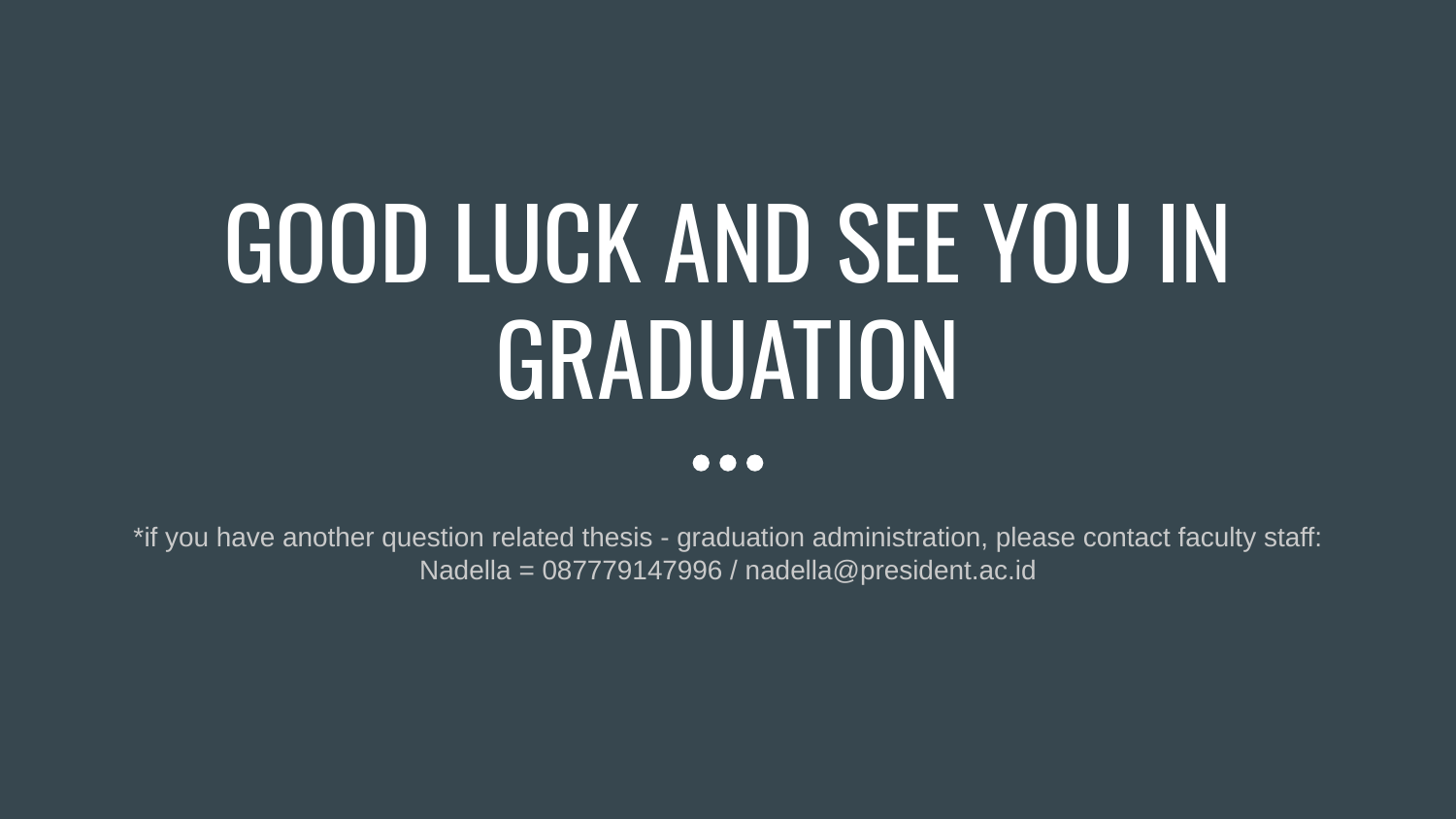

# GOOD LUCK AND SEE YOU IN GRADUATION
*if you have another question related thesis - graduation administration, please contact faculty staff:
Nadella = 087779147996 / nadella@president.ac.id